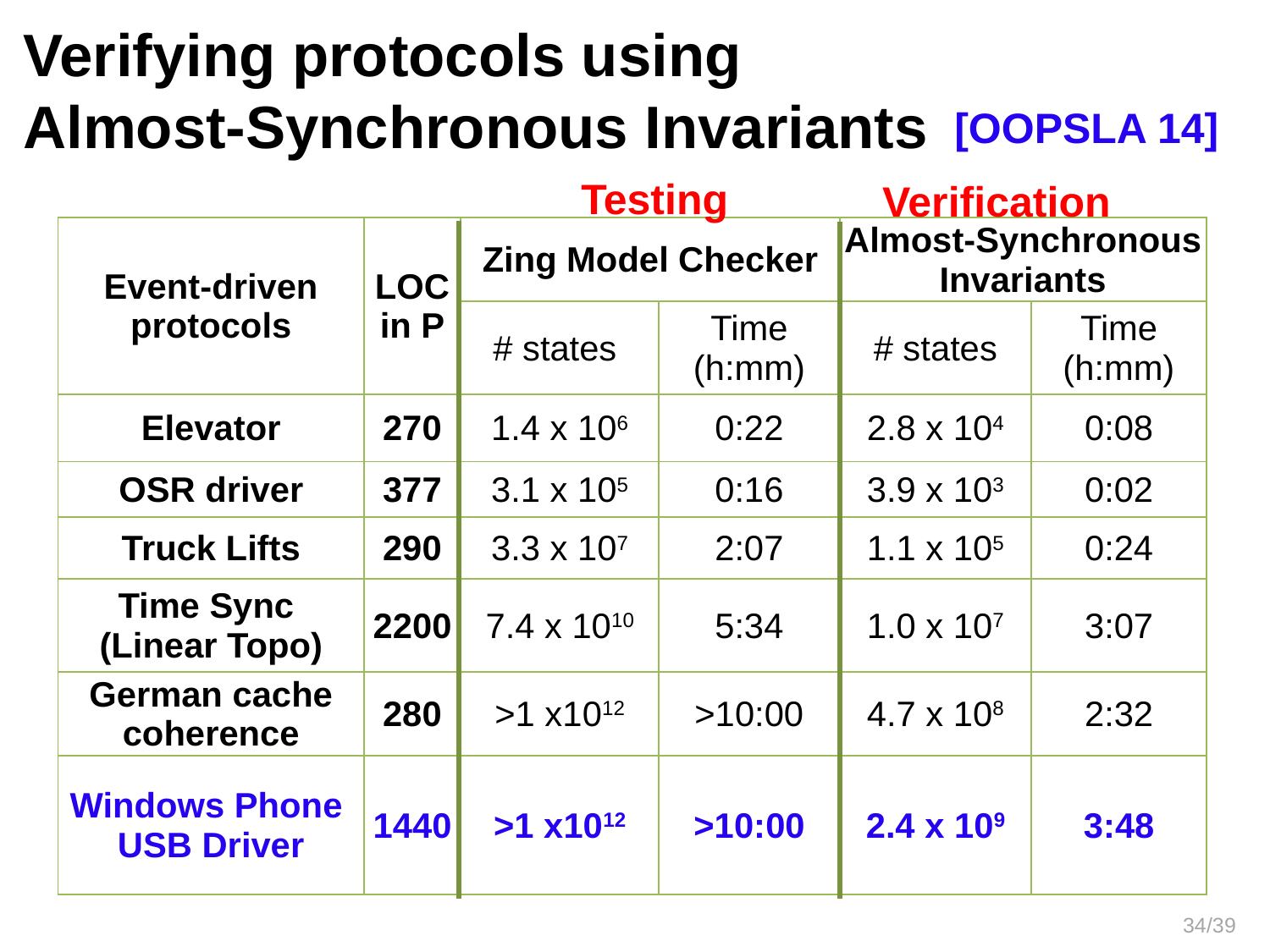

Verifying protocols using
Almost-Synchronous Invariants
[OOPSLA 14]
Testing
Verification
| Event-driven protocols | LOC in P | Zing Model Checker |  | Almost-Synchronous Invariants |  |
| --- | --- | --- | --- | --- | --- |
|  |  | # states | Time (h:mm) | # states | Time (h:mm) |
| Elevator | 270 | 1.4 x 106 | 0:22 | 2.8 x 104 | 0:08 |
| OSR driver | 377 | 3.1 x 105 | 0:16 | 3.9 x 103 | 0:02 |
| Truck Lifts | 290 | 3.3 x 107 | 2:07 | 1.1 x 105 | 0:24 |
| Time Sync (Linear Topo) | 2200 | 7.4 x 1010 | 5:34 | 1.0 x 107 | 3:07 |
| German cache coherence | 280 | >1 x1012 | >10:00 | 4.7 x 108 | 2:32 |
| Windows Phone USB Driver | 1440 | >1 x1012 | >10:00 | 2.4 x 109 | 3:48 |
34/39